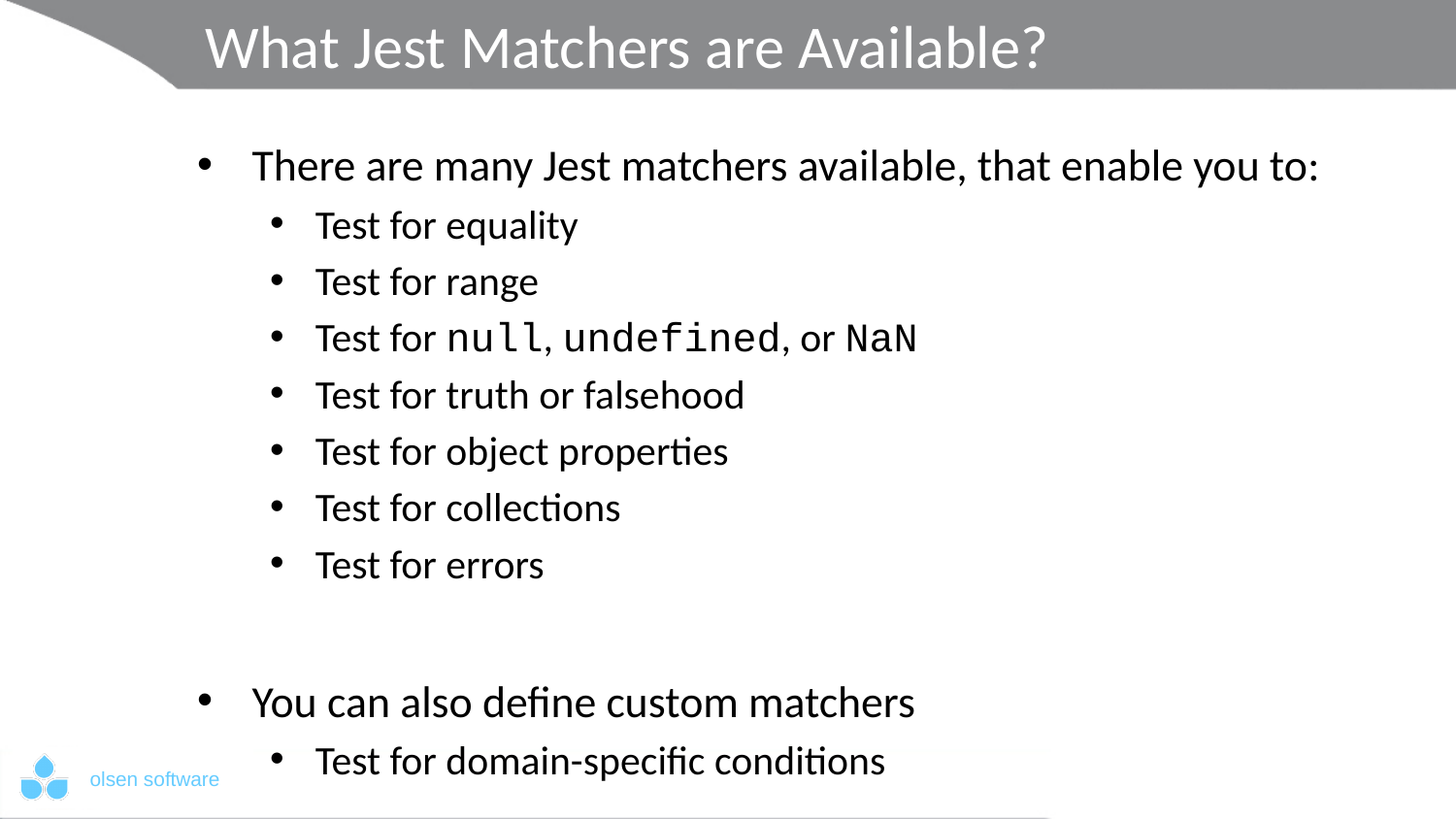

# What Jest Matchers are Available?
There are many Jest matchers available, that enable you to:
Test for equality
Test for range
Test for null, undefined, or NaN
Test for truth or falsehood
Test for object properties
Test for collections
Test for errors

You can also define custom matchers
Test for domain-specific conditions